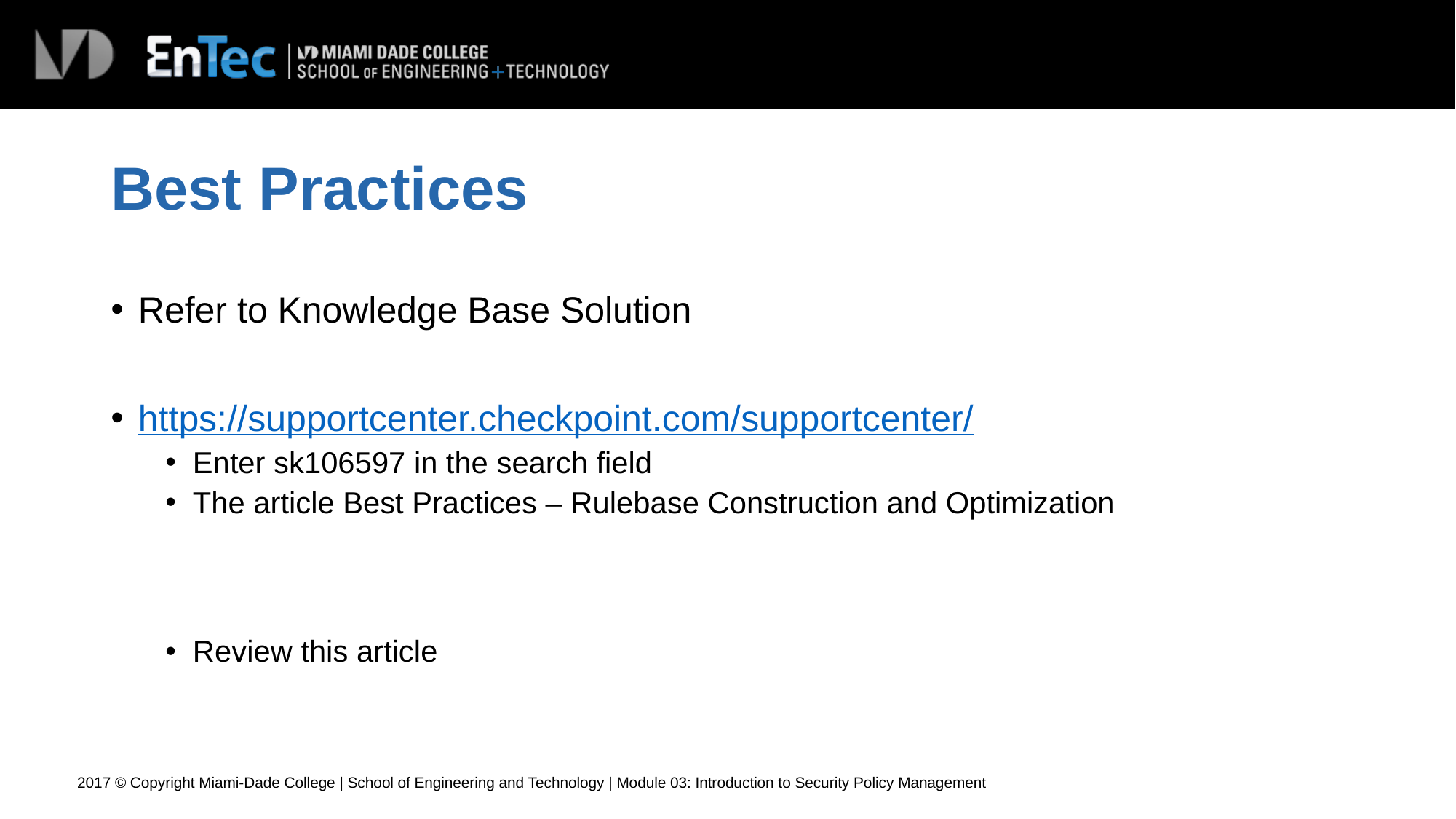

# Best Practices
Refer to Knowledge Base Solution

https://supportcenter.checkpoint.com/supportcenter/
Enter sk106597 in the search field
The article Best Practices – Rulebase Construction and Optimization

Review this article